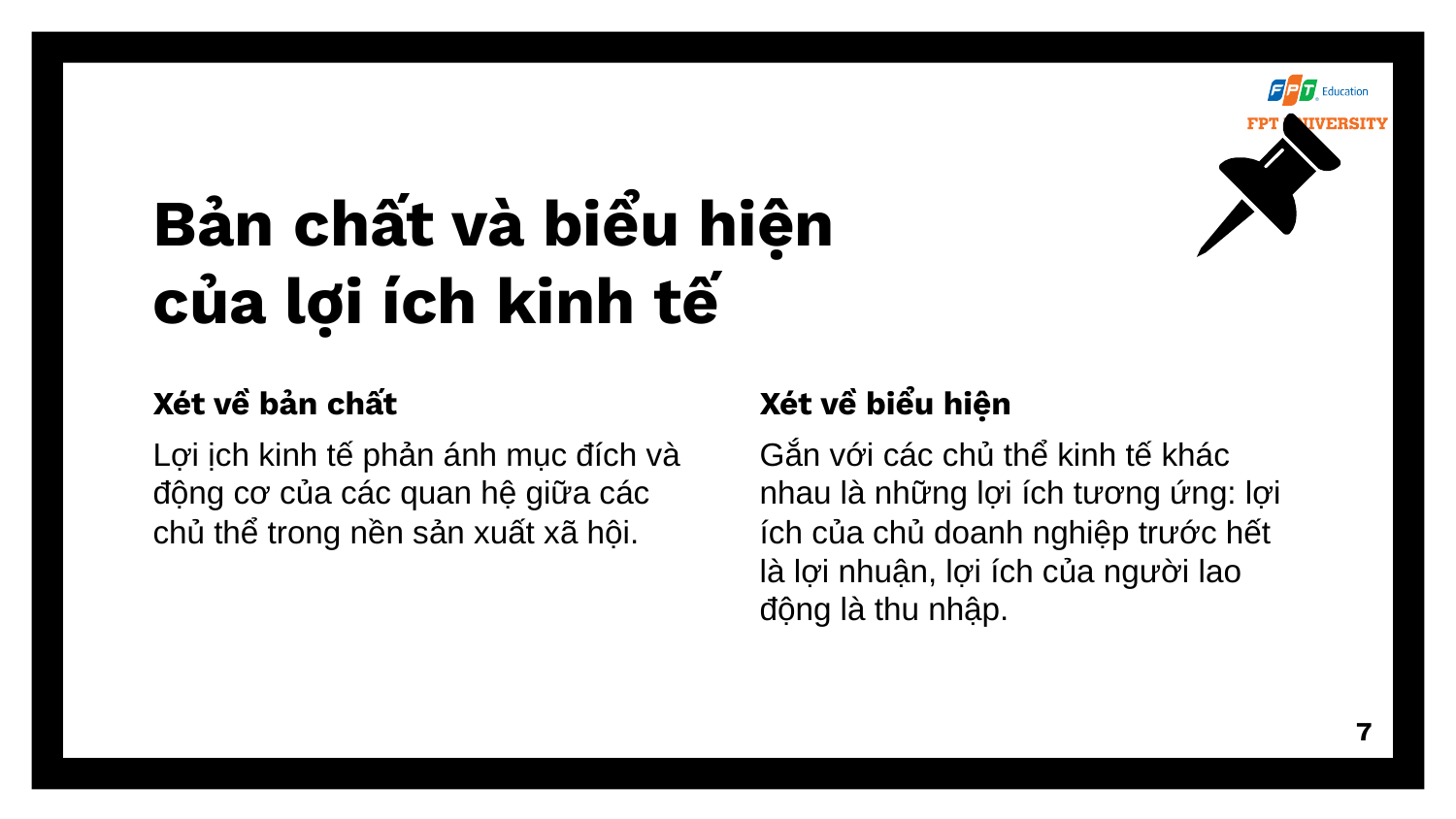

# Bản chất và biểu hiện của lợi ích kinh tế
Xét về bản chất
Lợi ịch kinh tế phản ánh mục đích và động cơ của các quan hệ giữa các chủ thể trong nền sản xuất xã hội.
Xét về biểu hiện
Gắn với các chủ thể kinh tế khác nhau là những lợi ích tương ứng: lợi ích của chủ doanh nghiệp trước hết là lợi nhuận, lợi ích của người lao động là thu nhập.
7